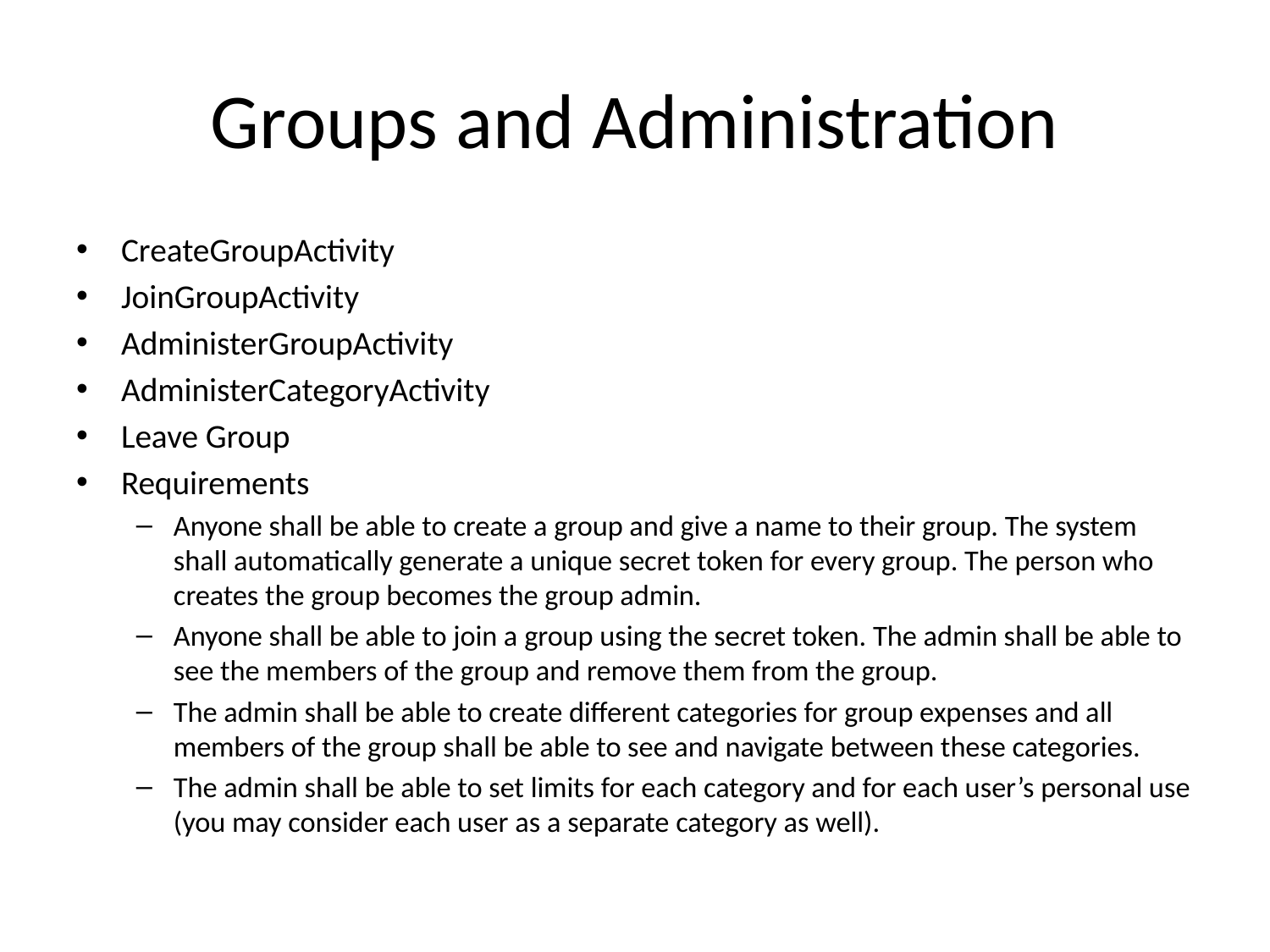

# Groups and Administration
CreateGroupActivity
JoinGroupActivity
AdministerGroupActivity
AdministerCategoryActivity
Leave Group
Requirements
Anyone shall be able to create a group and give a name to their group. The system shall automatically generate a unique secret token for every group. The person who creates the group becomes the group admin.
Anyone shall be able to join a group using the secret token. The admin shall be able to see the members of the group and remove them from the group.
The admin shall be able to create different categories for group expenses and all members of the group shall be able to see and navigate between these categories.
The admin shall be able to set limits for each category and for each user’s personal use (you may consider each user as a separate category as well).